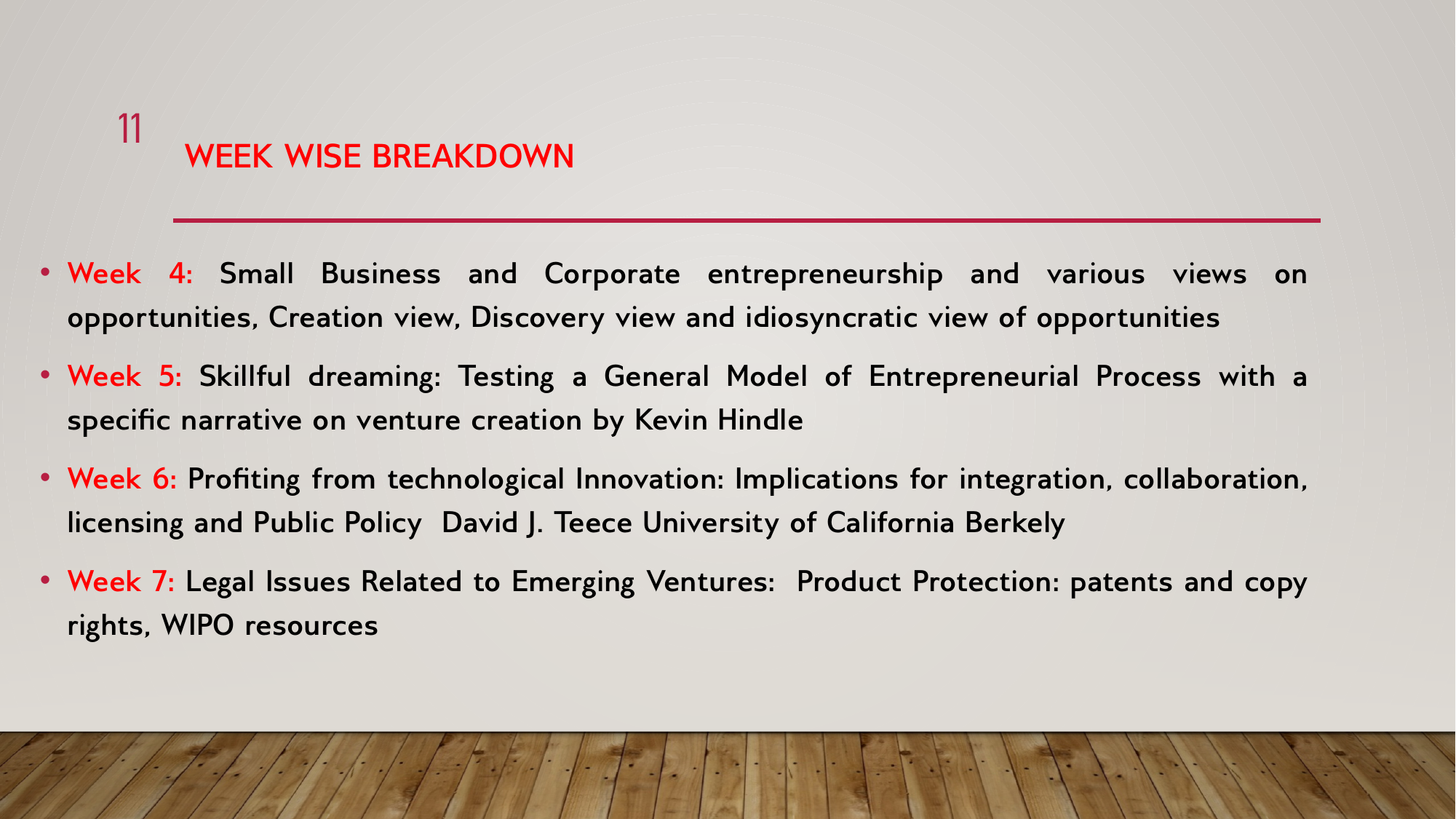

11
# Week Wise Breakdown
Week 4: Small Business and Corporate entrepreneurship and various views on opportunities, Creation view, Discovery view and idiosyncratic view of opportunities
Week 5: Skillful dreaming: Testing a General Model of Entrepreneurial Process with a specific narrative on venture creation by Kevin Hindle
Week 6: Profiting from technological Innovation: Implications for integration, collaboration, licensing and Public Policy  David J. Teece University of California Berkely
Week 7: Legal Issues Related to Emerging Ventures:  Product Protection: patents and copy rights, WIPO resources